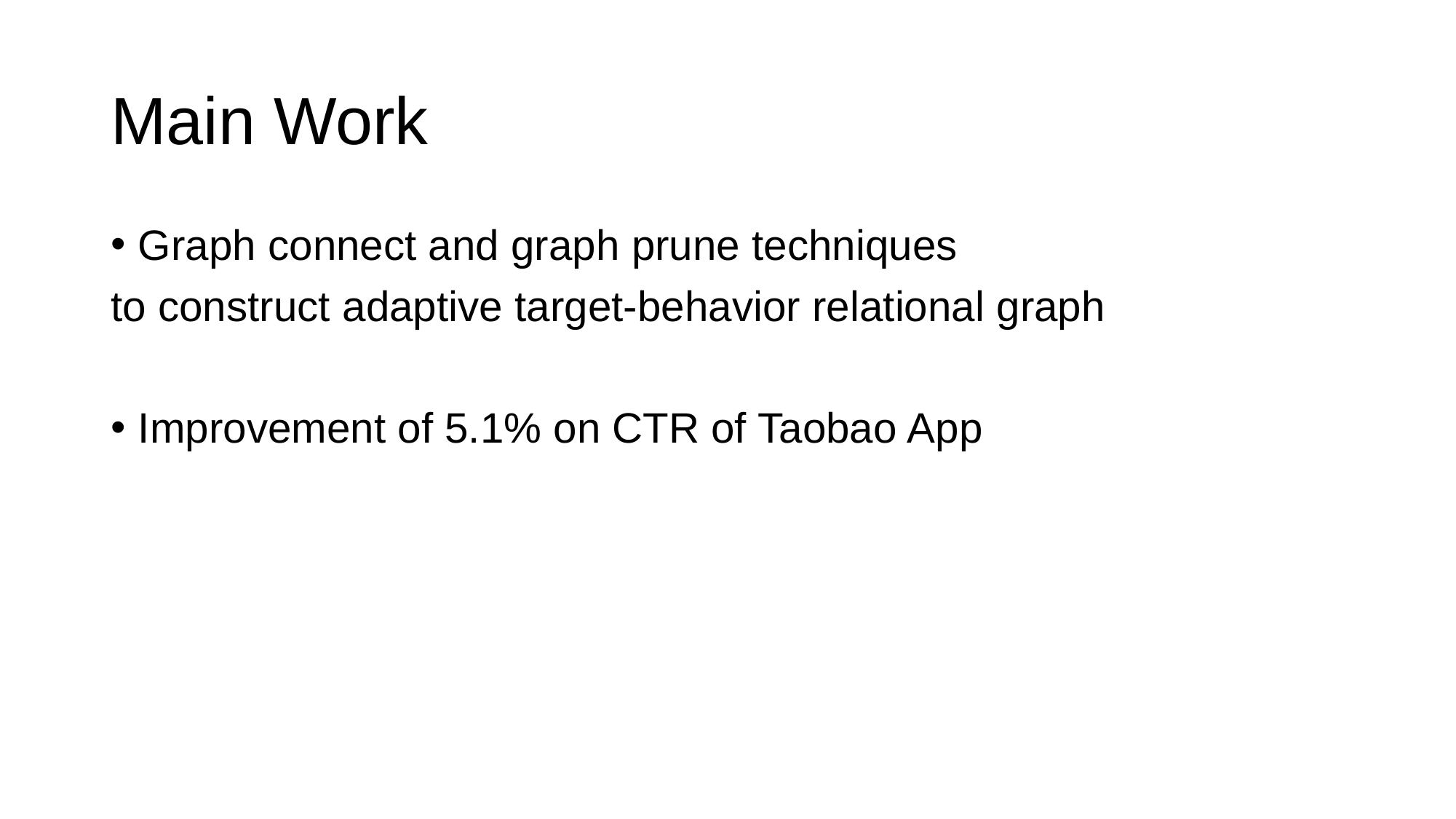

# Main Work
Graph connect and graph prune techniques
to construct adaptive target-behavior relational graph

Improvement of 5.1% on CTR of Taobao App